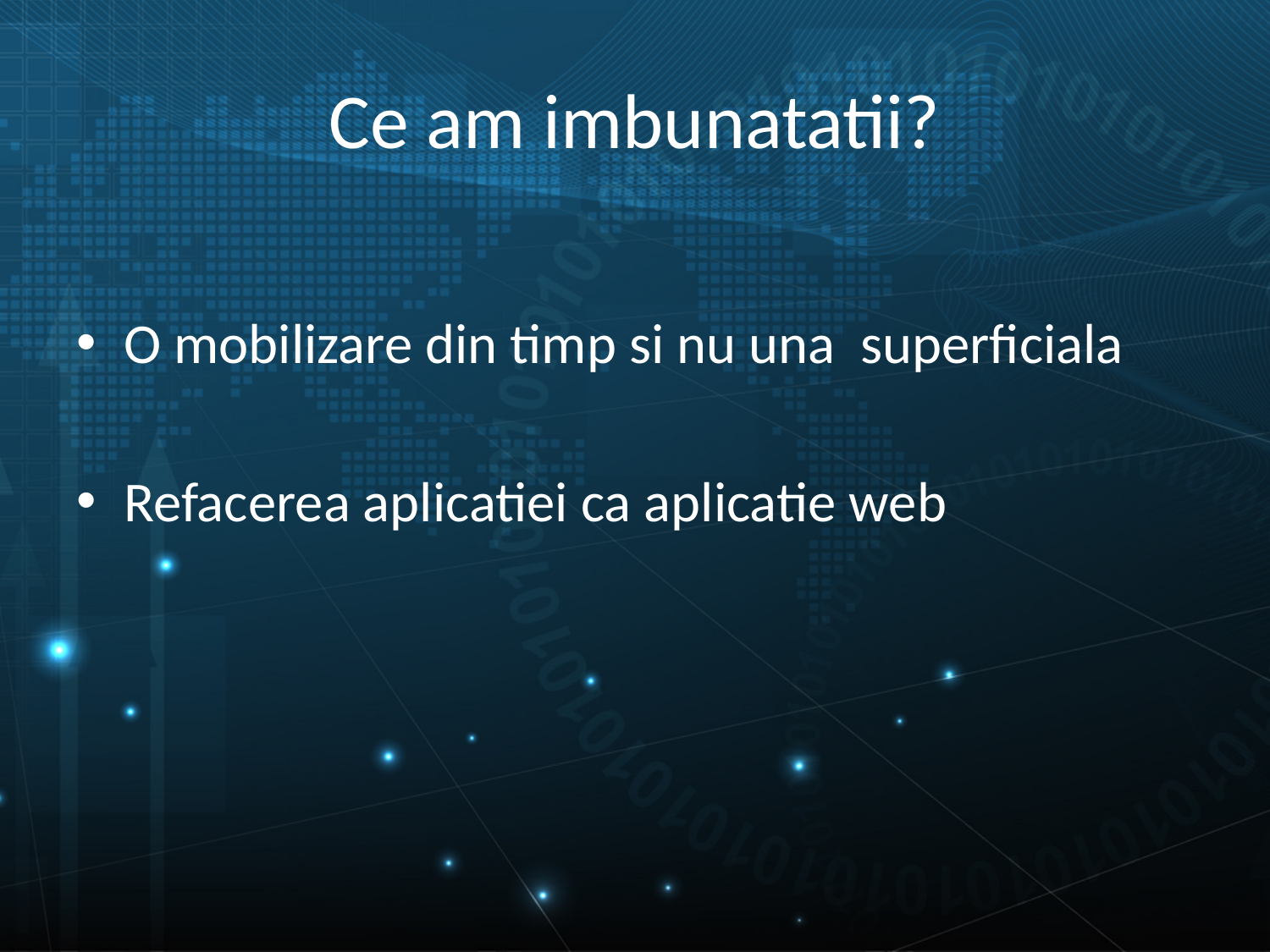

# Ce am imbunatatii?

O mobilizare din timp si nu una  superficiala

Refacerea aplicatiei ca aplicatie web